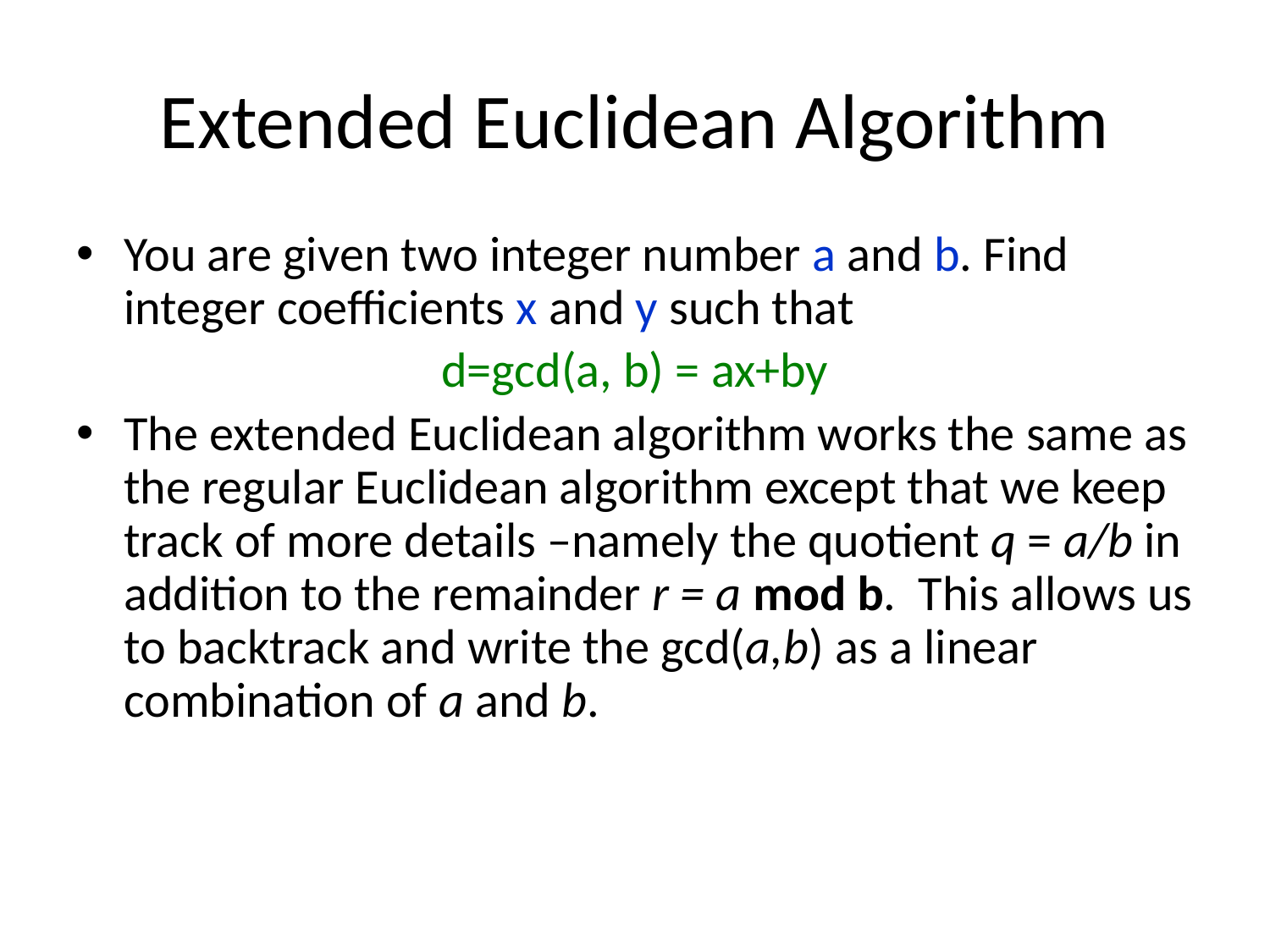

# Extended Euclidean Algorithm
You are given two integer number a and b. Find integer coefficients x and y such that
d=gcd(a, b) = ax+by
The extended Euclidean algorithm works the same as the regular Euclidean algorithm except that we keep track of more details –namely the quotient q = a/b in addition to the remainder r = a mod b.  This allows us to backtrack and write the gcd(a,b) as a linear combination of a and b.